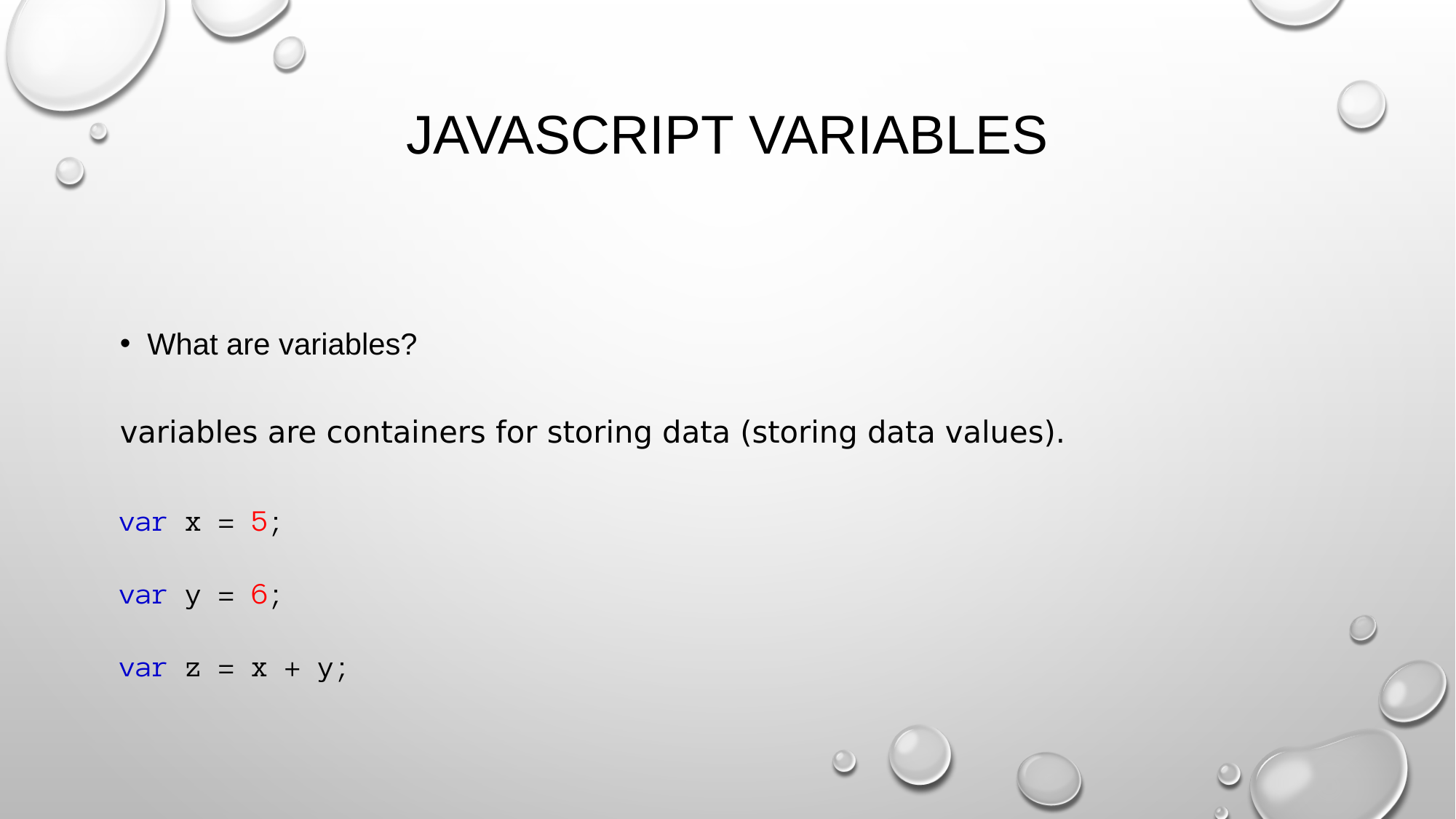

# JavaScript Variables
What are variables?
variables are containers for storing data (storing data values).
var x = 5;
var y = 6;
var z = x + y;